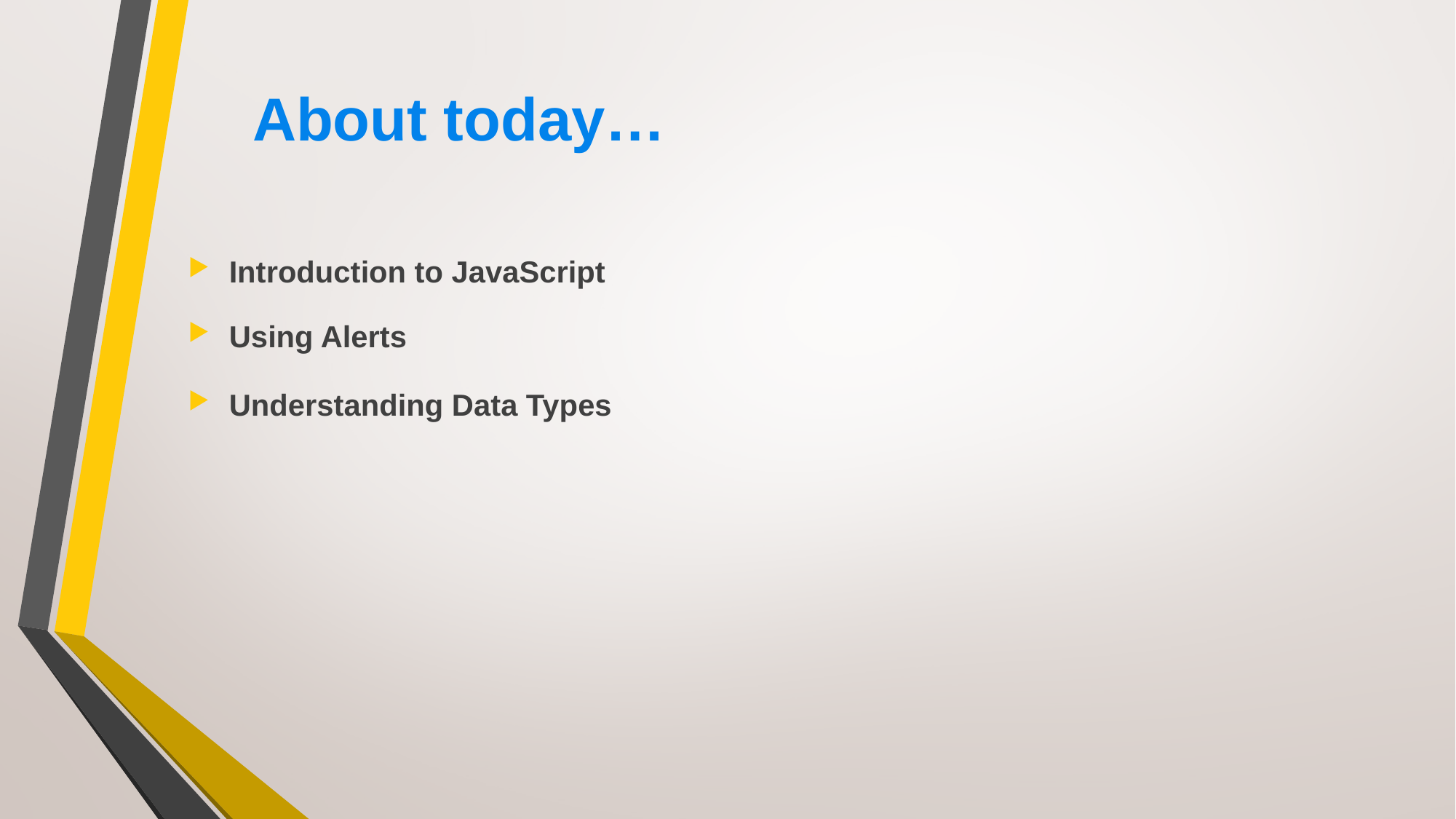

# About today…
Introduction to JavaScript
Using Alerts
Understanding Data Types